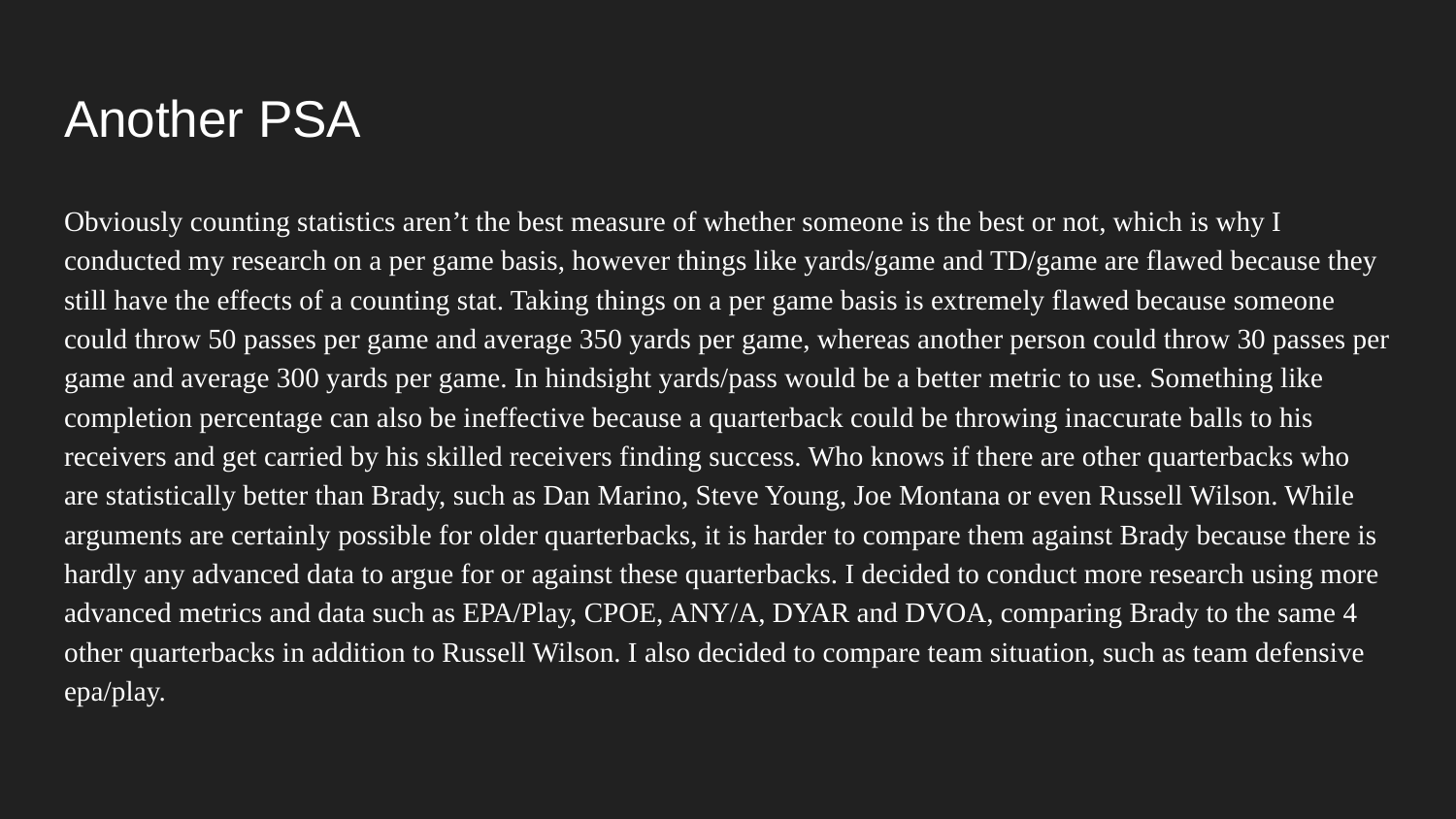

# Another PSA
Obviously counting statistics aren’t the best measure of whether someone is the best or not, which is why I conducted my research on a per game basis, however things like yards/game and TD/game are flawed because they still have the effects of a counting stat. Taking things on a per game basis is extremely flawed because someone could throw 50 passes per game and average 350 yards per game, whereas another person could throw 30 passes per game and average 300 yards per game. In hindsight yards/pass would be a better metric to use. Something like completion percentage can also be ineffective because a quarterback could be throwing inaccurate balls to his receivers and get carried by his skilled receivers finding success. Who knows if there are other quarterbacks who are statistically better than Brady, such as Dan Marino, Steve Young, Joe Montana or even Russell Wilson. While arguments are certainly possible for older quarterbacks, it is harder to compare them against Brady because there is hardly any advanced data to argue for or against these quarterbacks. I decided to conduct more research using more advanced metrics and data such as EPA/Play, CPOE, ANY/A, DYAR and DVOA, comparing Brady to the same 4 other quarterbacks in addition to Russell Wilson. I also decided to compare team situation, such as team defensive epa/play.